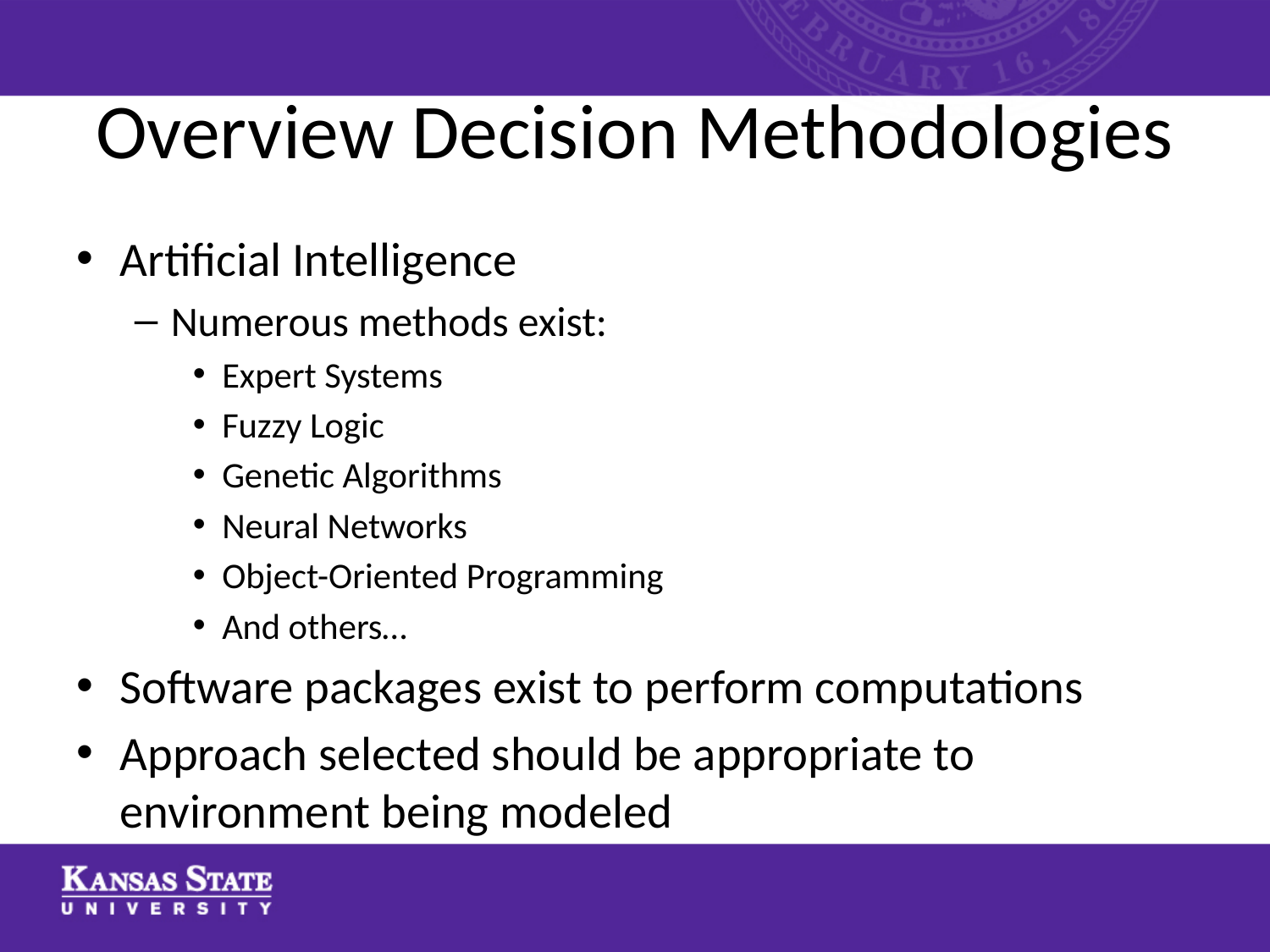

# Overview Decision Methodologies
Artificial Intelligence
Numerous methods exist:
Expert Systems
Fuzzy Logic
Genetic Algorithms
Neural Networks
Object-Oriented Programming
And others…
Software packages exist to perform computations
Approach selected should be appropriate to environment being modeled